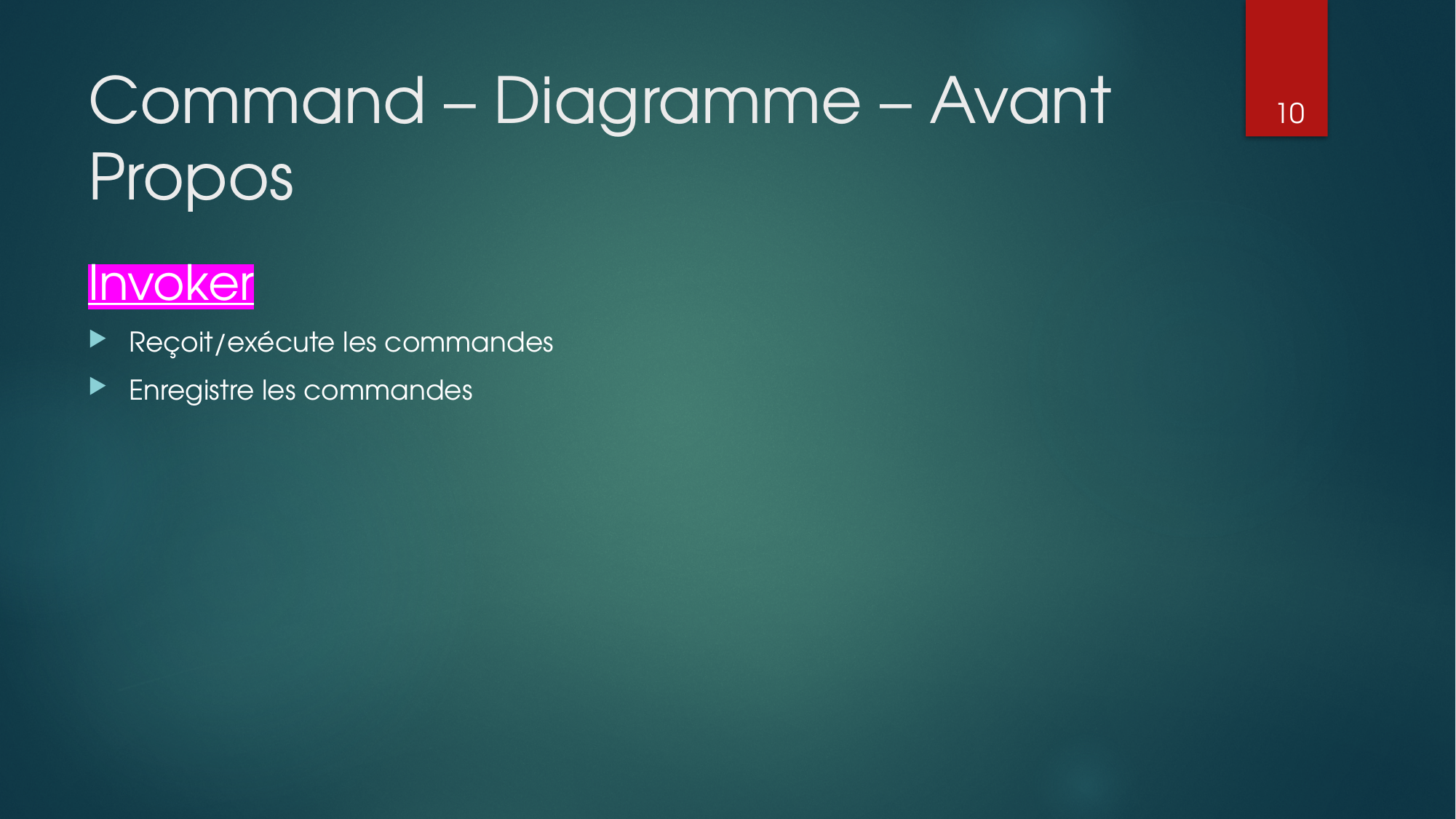

# Command – Diagramme – Avant Propos
10
Invoker
Reçoit/exécute les commandes
Enregistre les commandes